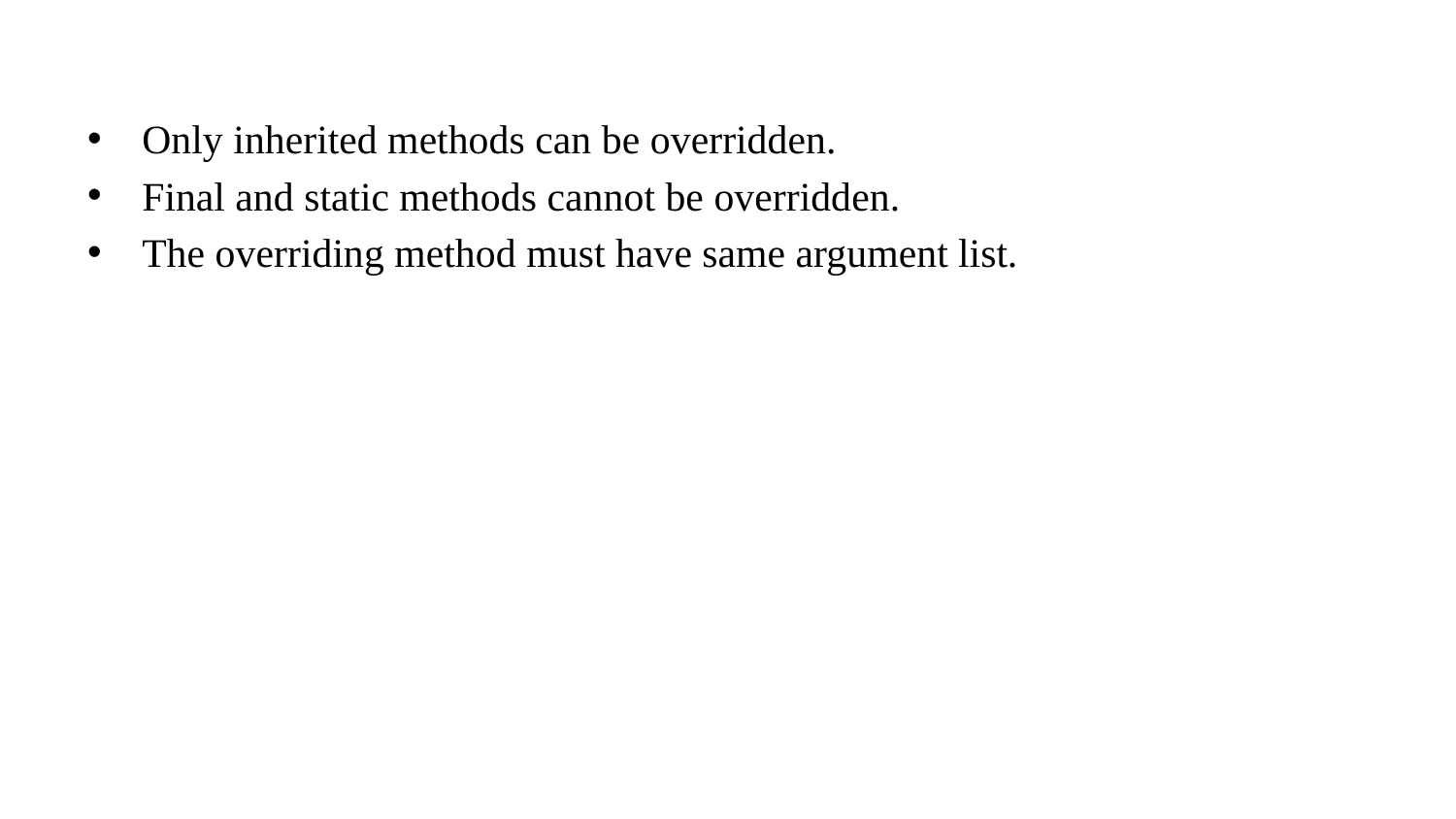

Only inherited methods can be overridden.
Final and static methods cannot be overridden.
The overriding method must have same argument list.